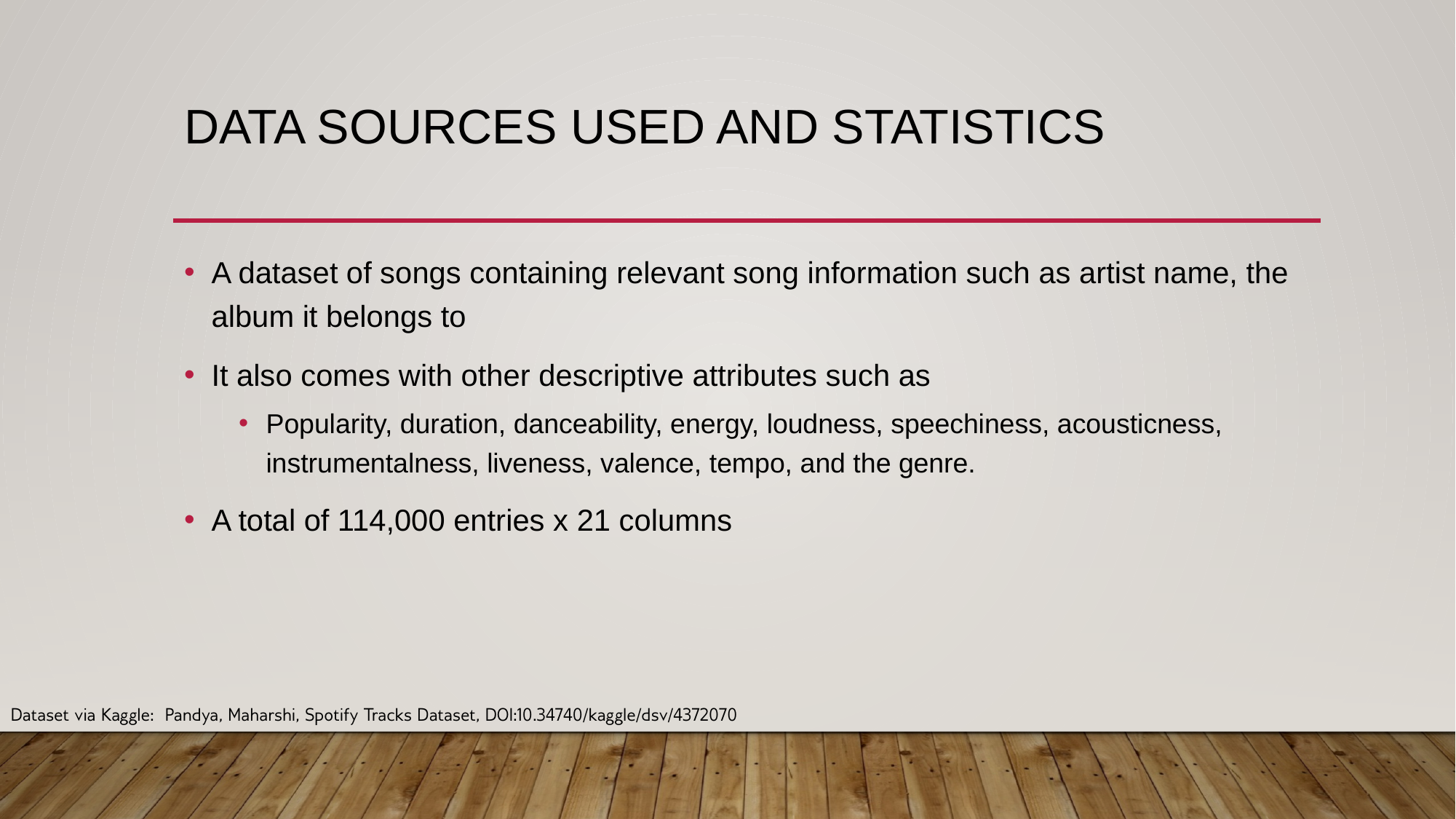

# Data sources used and statistics
A dataset of songs containing relevant song information such as artist name, the album it belongs to
It also comes with other descriptive attributes such as
Popularity, duration, danceability, energy, loudness, speechiness, acousticness, instrumentalness, liveness, valence, tempo, and the genre.
A total of 114,000 entries x 21 columns

Dataset via Kaggle:  Pandya, Maharshi, Spotify Tracks Dataset, DOI:10.34740/kaggle/dsv/4372070